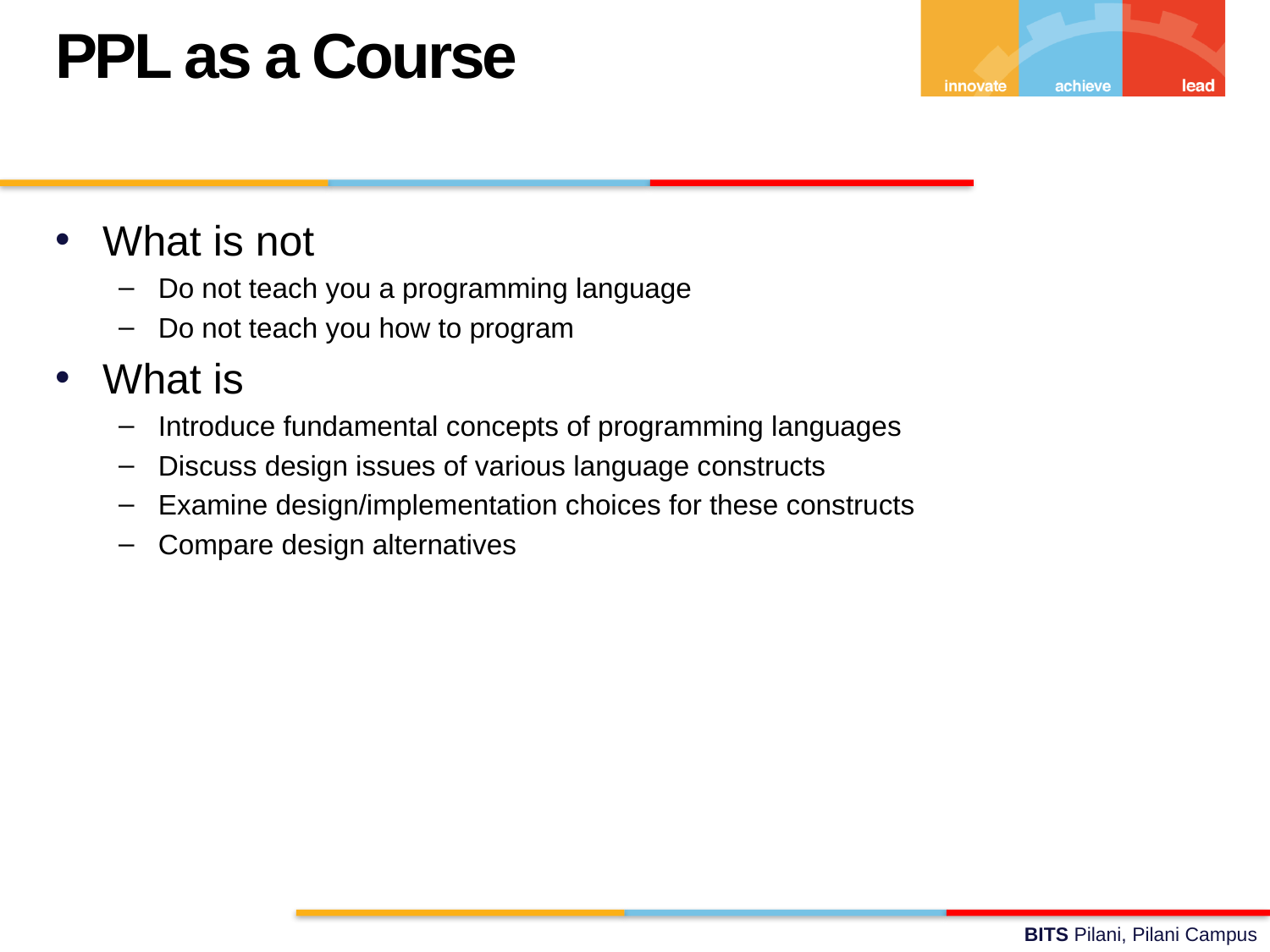

PPL as a Course
What is not
Do not teach you a programming language
Do not teach you how to program
What is
Introduce fundamental concepts of programming languages
Discuss design issues of various language constructs
Examine design/implementation choices for these constructs
Compare design alternatives